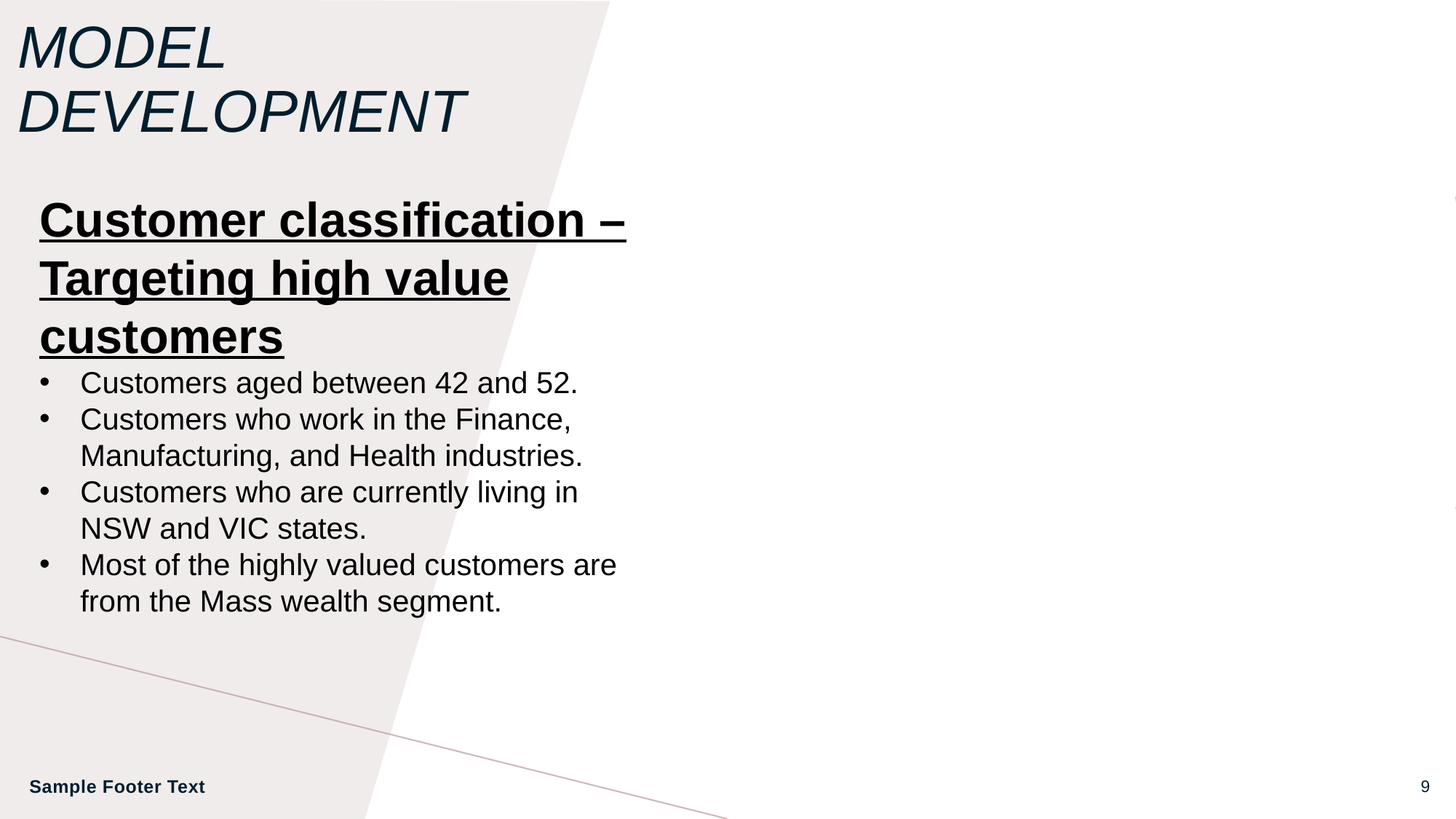

# Model Development
Customer classification – Targeting high value customers
Customers aged between 42 and 52.
Customers who work in the Finance, Manufacturing, and Health industries.
Customers who are currently living in NSW and VIC states.
Most of the highly valued customers are from the Mass wealth segment.
Sample Footer Text
9